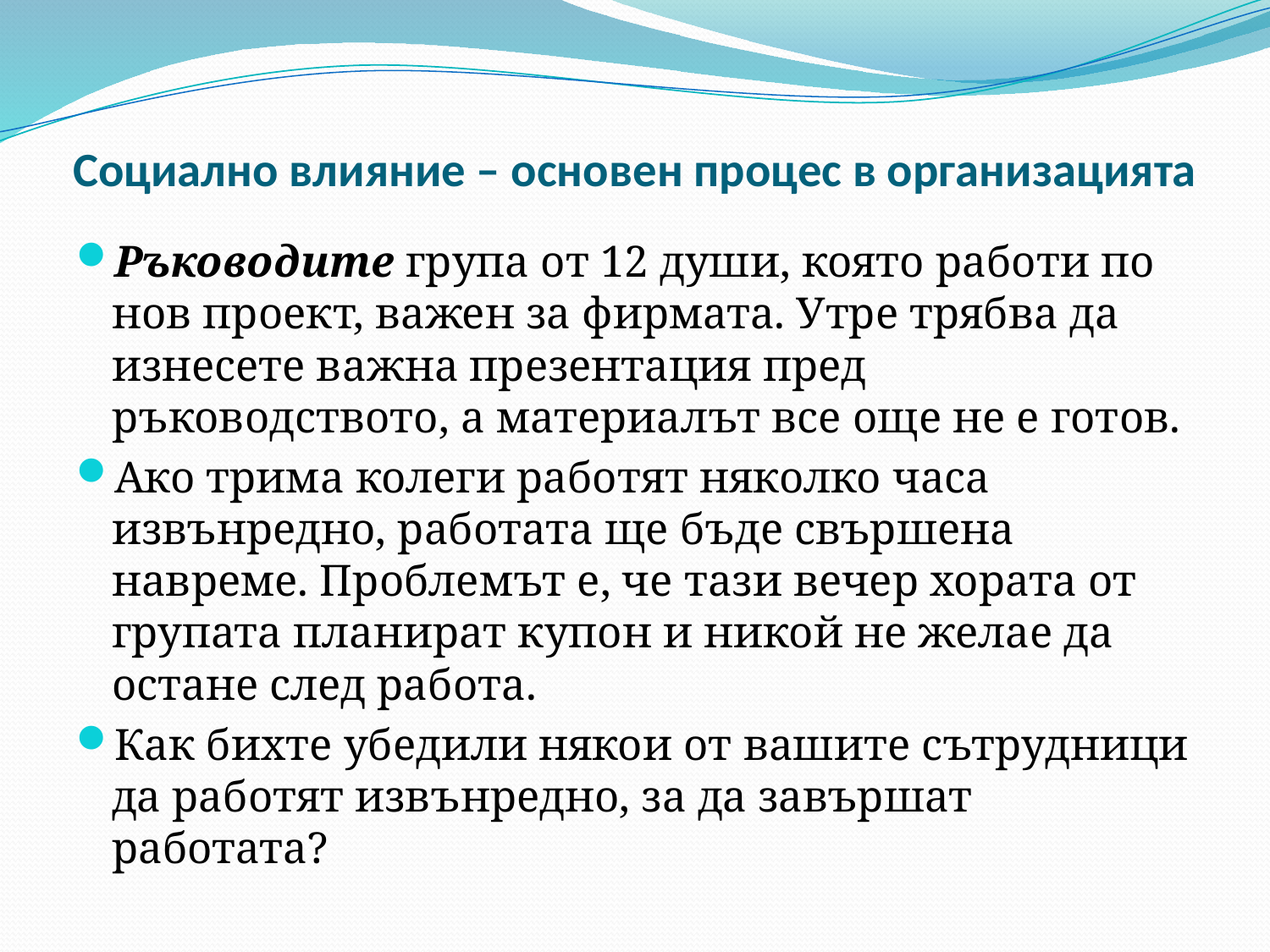

# Социално влияние – основен процес в организацията
Ръководите група от 12 души, която работи по нов проект, важен за фирмата. Утре трябва да изнесете важна презентация пред ръководството, а материалът все още не е готов.
Ако трима колеги работят няколко часа извънредно, работата ще бъде свършена навреме. Проблемът е, че тази вечер хората от групата планират купон и никой не желае да остане след работа.
Как бихте убедили някои от вашите сътрудници да работят извънредно, за да завършат работата?